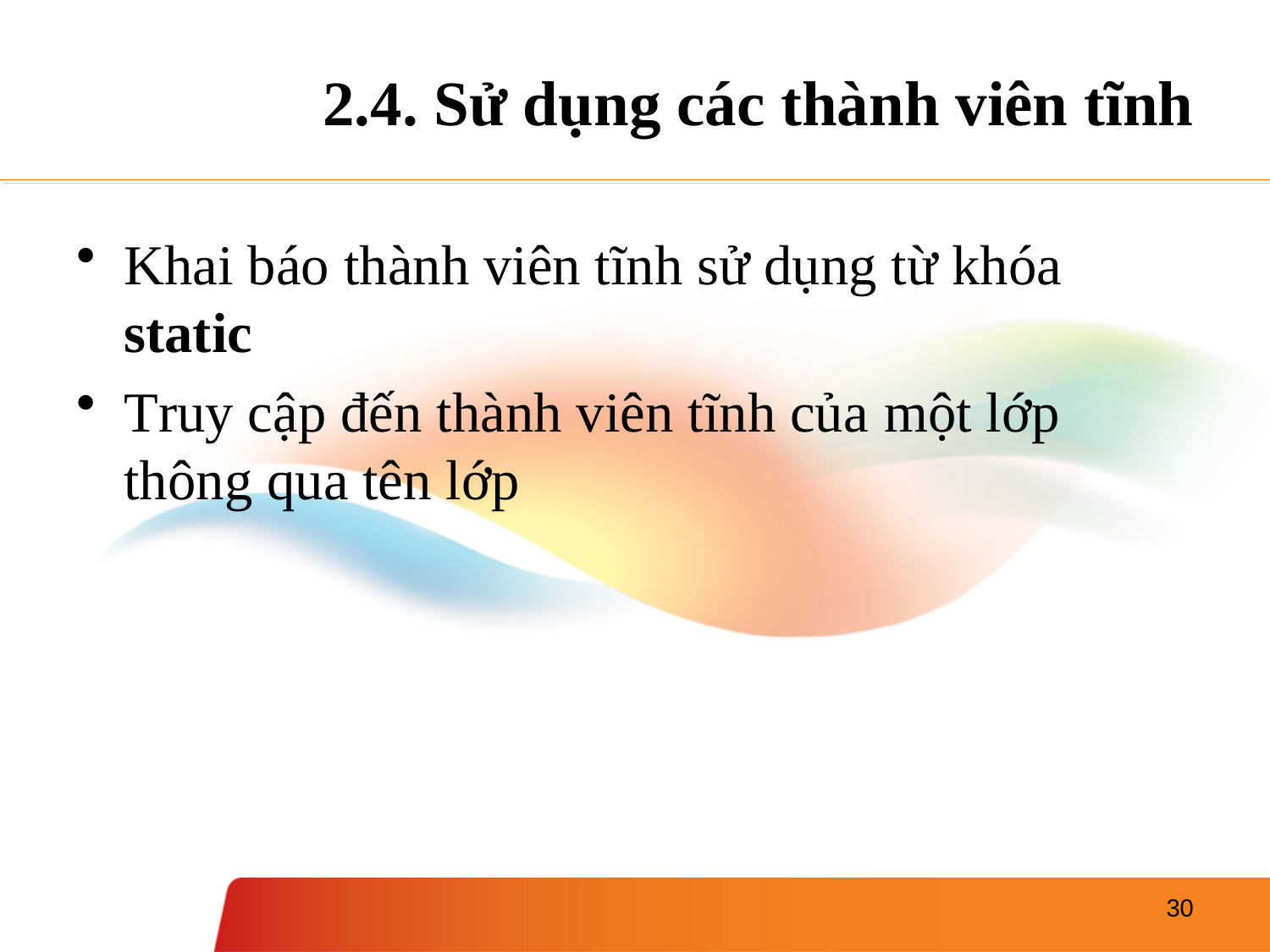

# 2.4. Sử dụng các thành viên tĩnh
Khai báo thành viên tĩnh sử dụng từ khóa static
Truy cập đến thành viên tĩnh của một lớp thông qua tên lớp
30